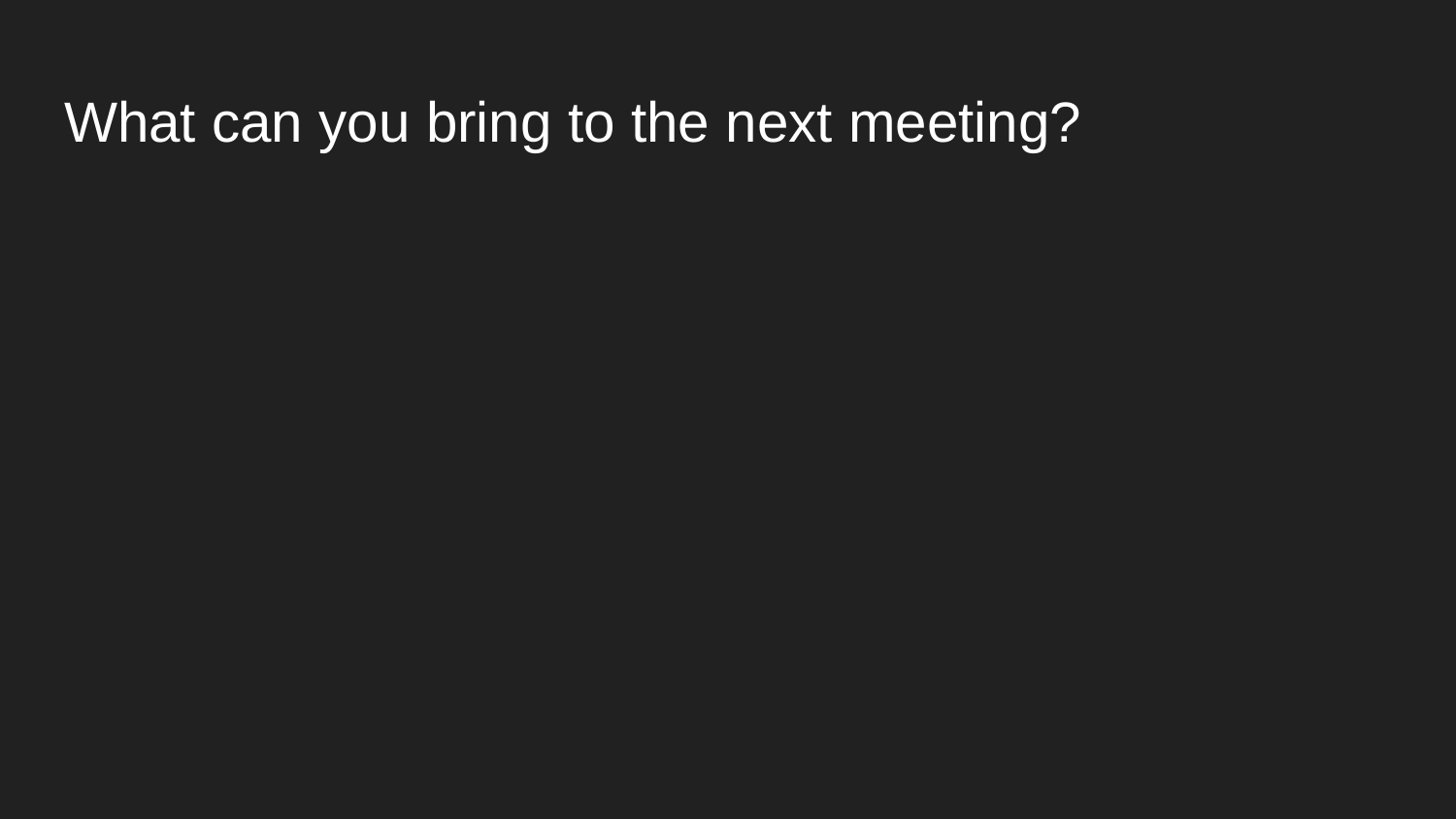

# What can you bring to the next meeting?